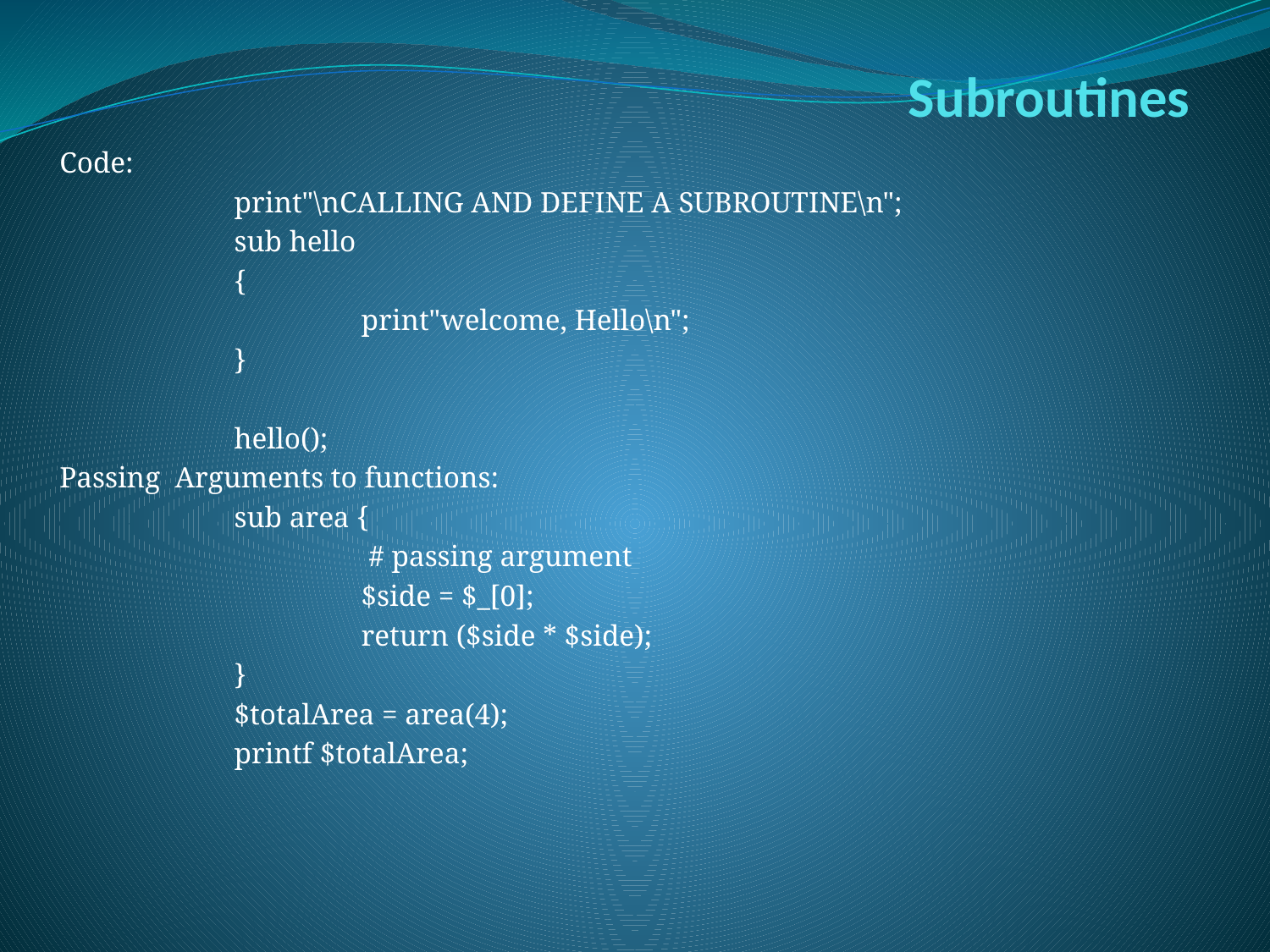

# Subroutines
Code:
		print"\nCALLING AND DEFINE A SUBROUTINE\n";
		sub hello
		{
			print"welcome, Hello\n";
		}

		hello();
Passing  Arguments to functions:
		sub area {
			 # passing argument
			$side = $_[0];
			return ($side * $side);
		}
		$totalArea = area(4);
		printf $totalArea;